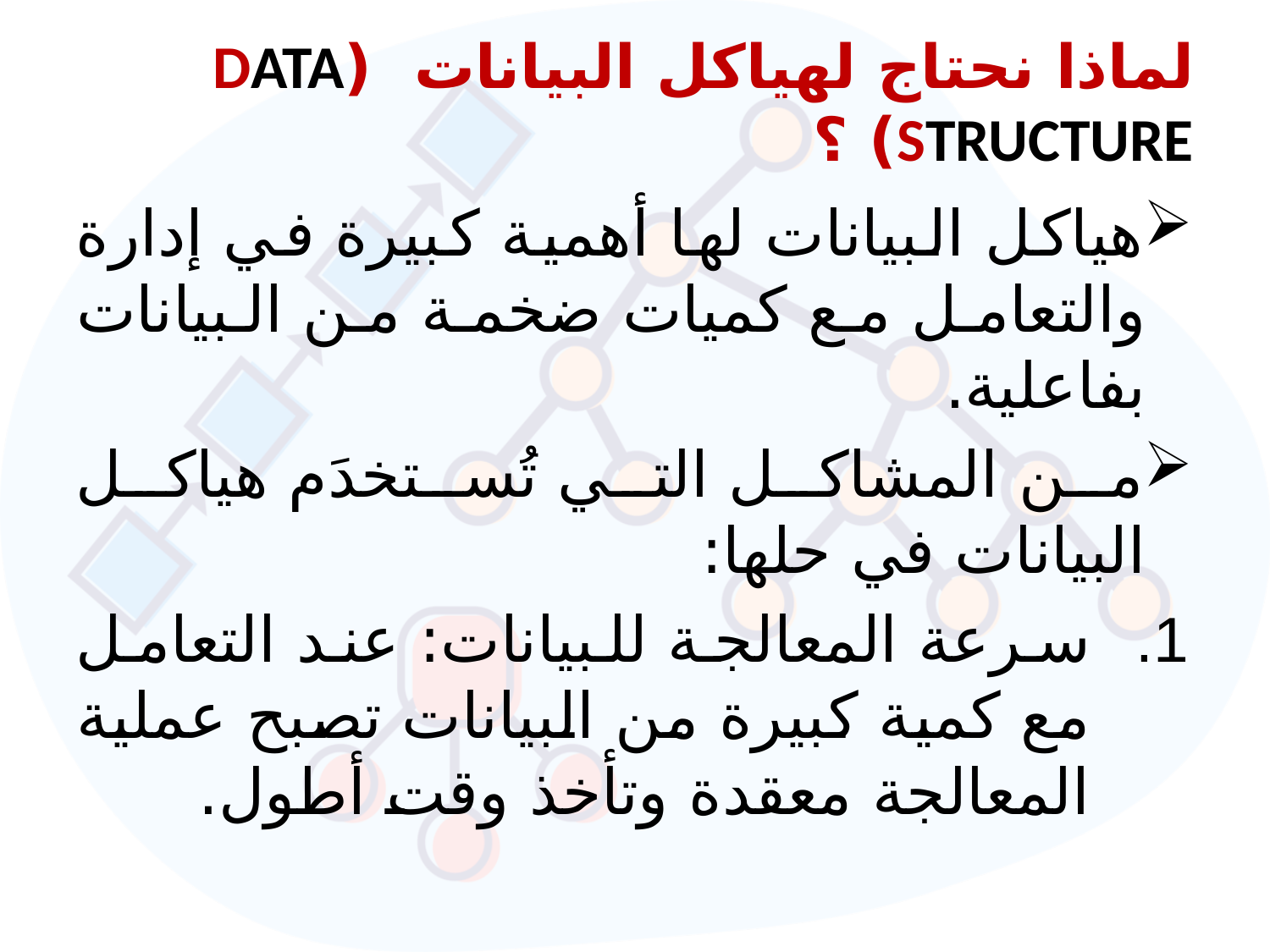

# لماذا نحتاج لهياكل البيانات  (DATA STRUCTURE) ؟
هياكل البيانات لها أهمية كبيرة في إدارة والتعامل مع كميات ضخمة من البيانات بفاعلية.
من المشاكل التي تُستخدَم هياكل البيانات في حلها:
سرعة المعالجة للبيانات: عند التعامل مع كمية كبيرة من البيانات تصبح عملية المعالجة معقدة وتأخذ وقت أطول.